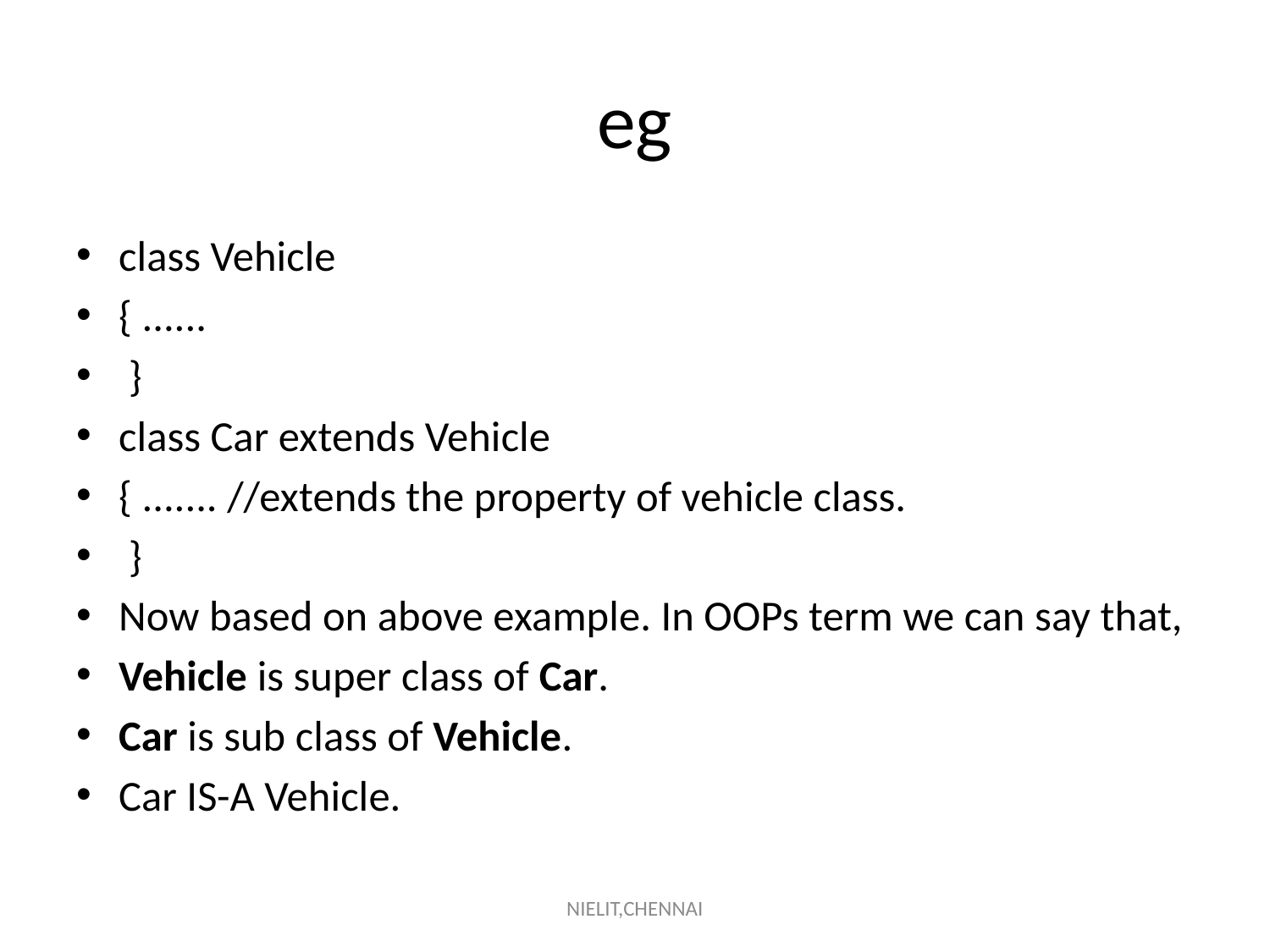

# eg
class Vehicle
{ ......
 }
class Car extends Vehicle
{ ....... //extends the property of vehicle class.
 }
Now based on above example. In OOPs term we can say that,
Vehicle is super class of Car.
Car is sub class of Vehicle.
Car IS-A Vehicle.

NIELIT,CHENNAI